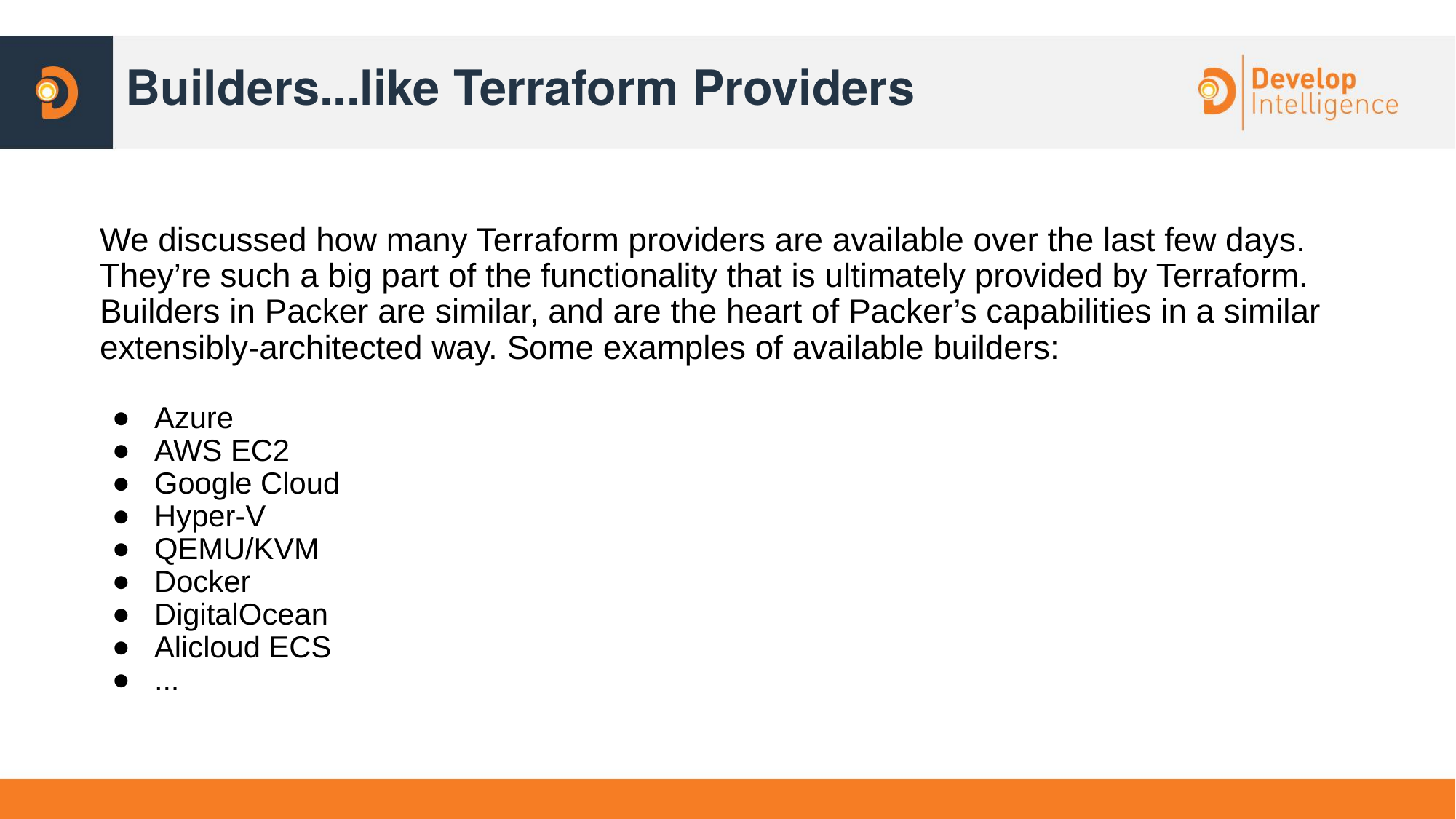

# Builders...like Terraform Providers
We discussed how many Terraform providers are available over the last few days. They’re such a big part of the functionality that is ultimately provided by Terraform. Builders in Packer are similar, and are the heart of Packer’s capabilities in a similar extensibly-architected way. Some examples of available builders:

Azure
AWS EC2
Google Cloud
Hyper-V
QEMU/KVM
Docker
DigitalOcean
Alicloud ECS
...

10